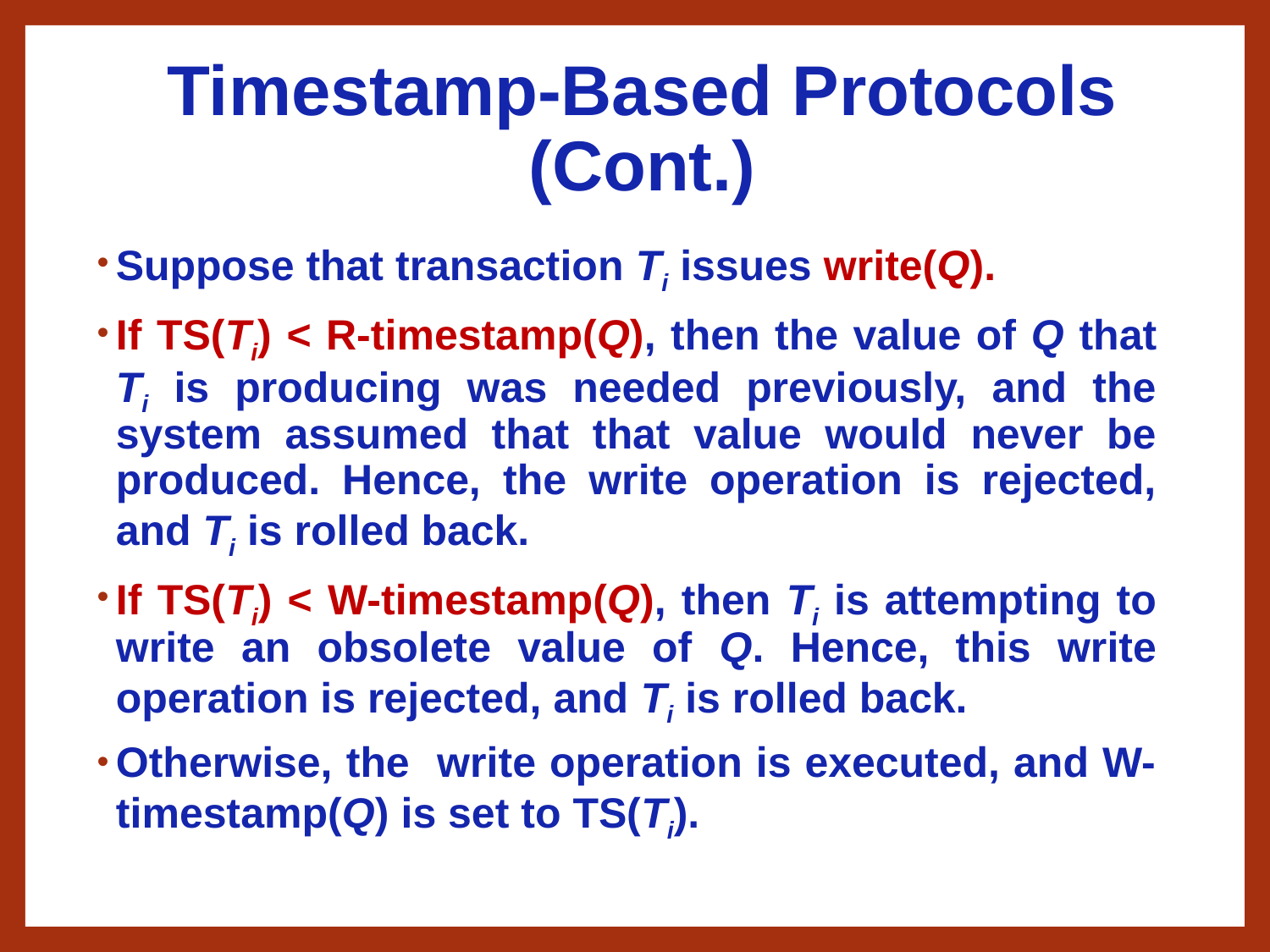

# Timestamp-Based Protocols (Cont.)
Suppose that transaction Ti issues write(Q).
If TS(Ti) < R-timestamp(Q), then the value of Q that Ti is producing was needed previously, and the system assumed that that value would never be produced. Hence, the write operation is rejected, and Ti is rolled back.
If TS(Ti) < W-timestamp(Q), then Ti is attempting to write an obsolete value of Q. Hence, this write operation is rejected, and Ti is rolled back.
Otherwise, the  write operation is executed, and W-timestamp(Q) is set to TS(Ti).